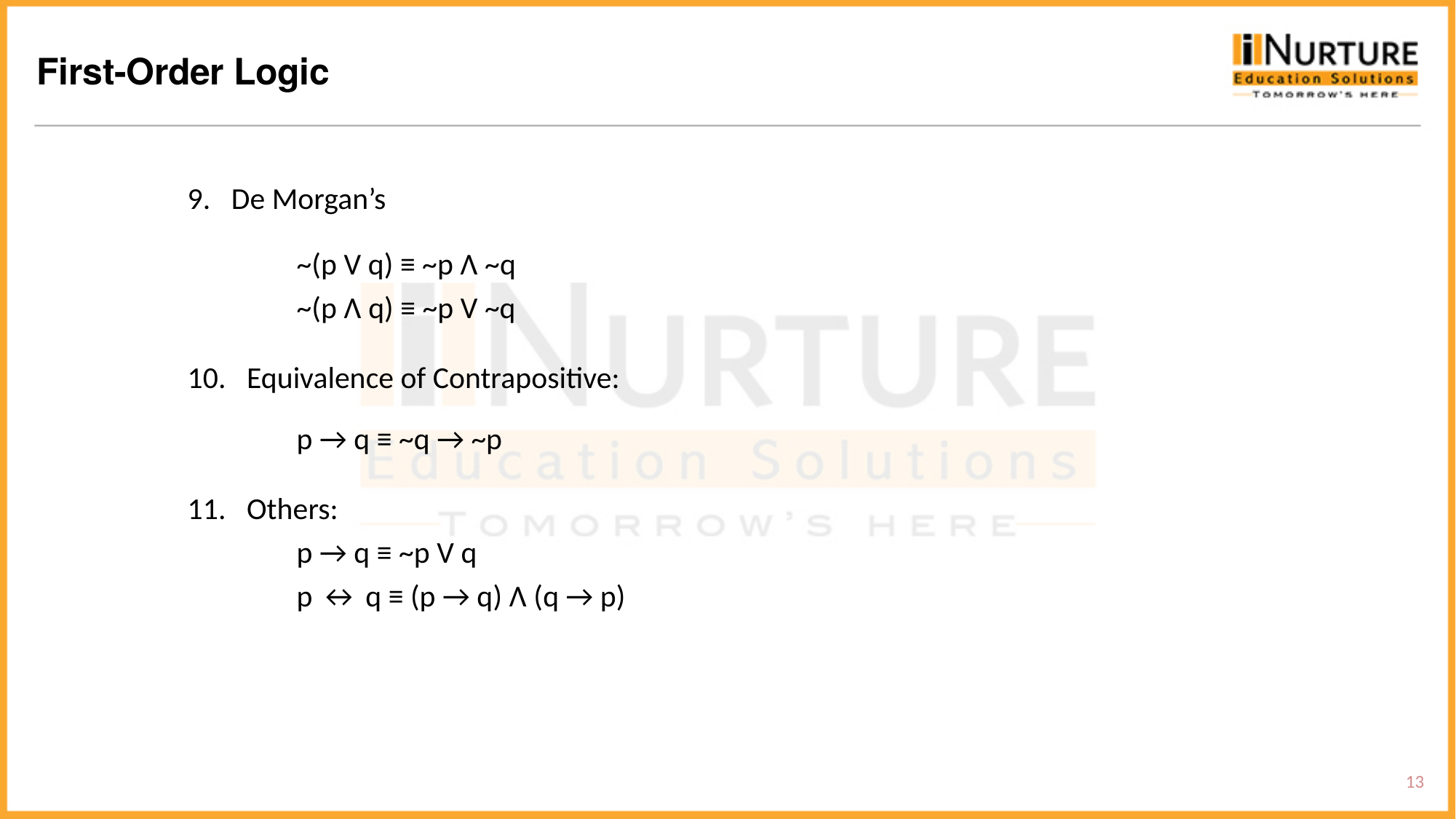

First-Order Logic

9.   De Morgan’s

~(p V q) ≡ ~p Λ ~q
~(p Λ q) ≡ ~p V ~q

10.   Equivalence of Contrapositive:

p → q ≡ ~q → ~p

11.   Others:
p → q ≡ ~p V q
p ↔ q ≡ (p → q) Λ (q → p)

13